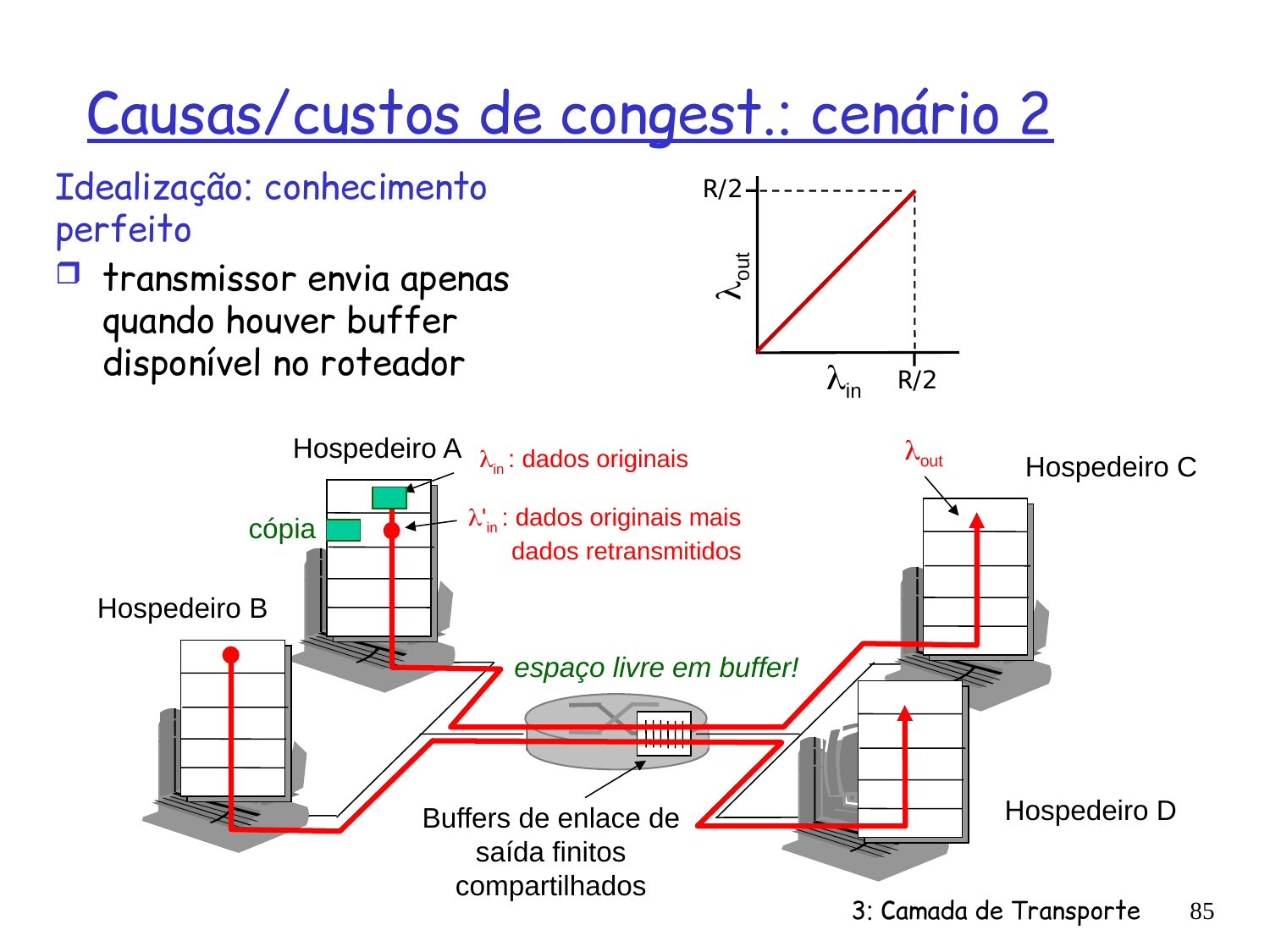

# Causas/custos de congest.: cenário 2
Idealização: conhecimento perfeito
transmissor envia apenas quando houver buffer disponível no roteador

R/2

λout
λin

R/2
Hospedeiro A
λout
λin : dados originais
Hospedeiro C

λ'in : dados originais mais dados retransmitidos

cópia

Hospedeiro B

espaço livre em buffer!

Hospedeiro D
Buffers de enlace de saída finitos compartilhados

3: Camada de Transporte
85